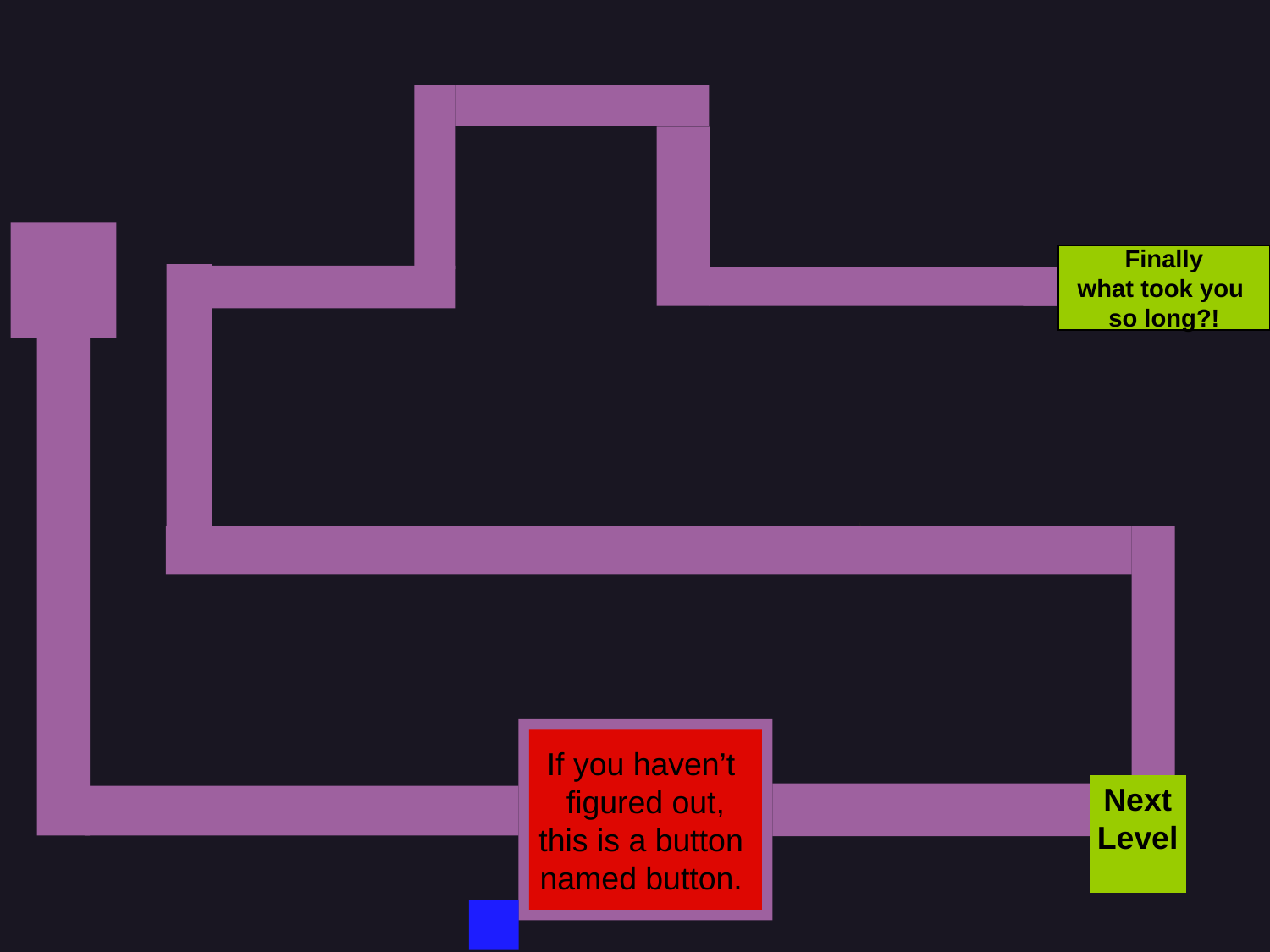

Finally
what took you
so long?!

If you haven’t
figured out,
this is a button
named button.
Next
Level